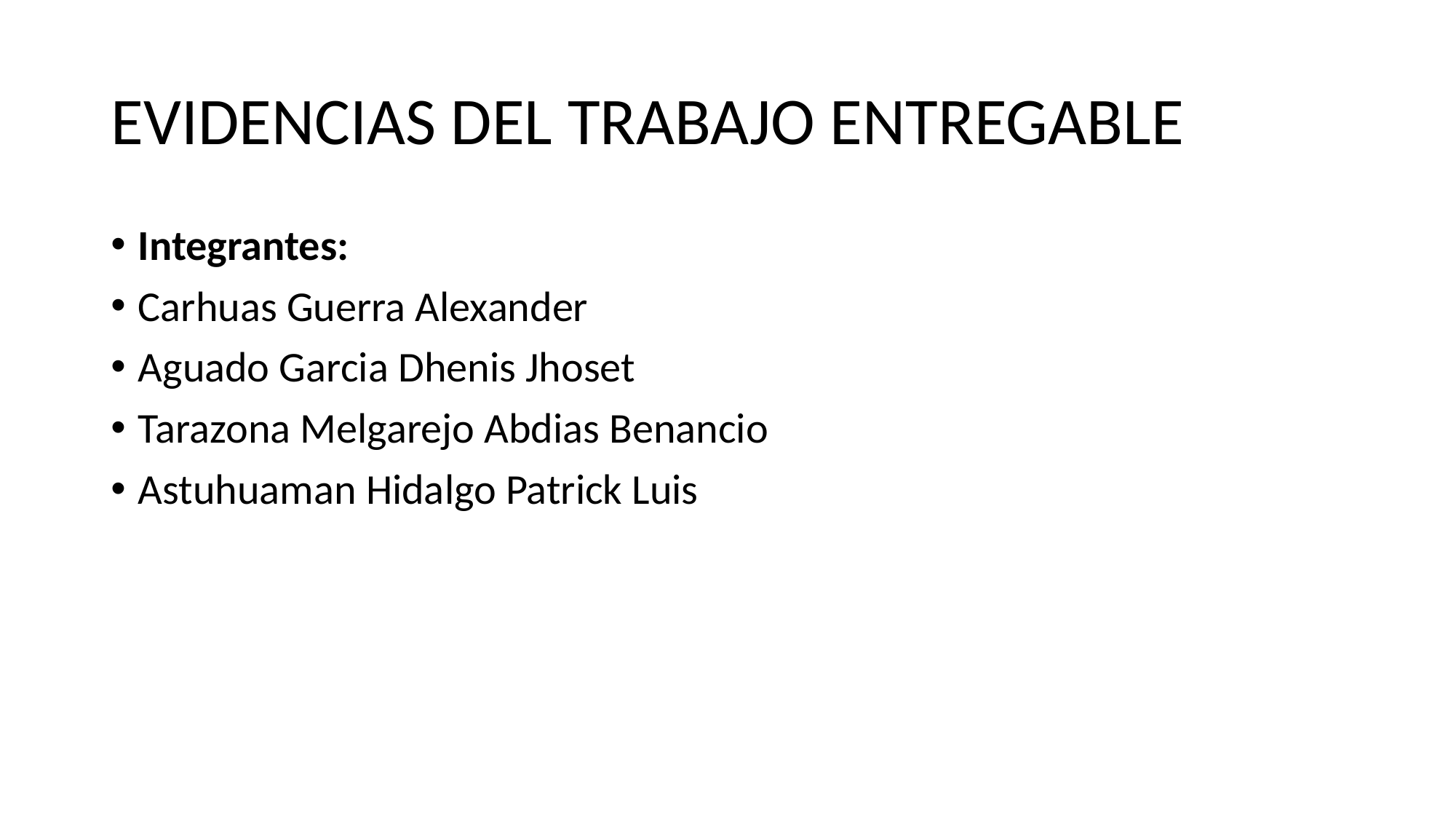

# EVIDENCIAS DEL TRABAJO ENTREGABLE
Integrantes:
Carhuas Guerra Alexander
Aguado Garcia Dhenis Jhoset
Tarazona Melgarejo Abdias Benancio
Astuhuaman Hidalgo Patrick Luis